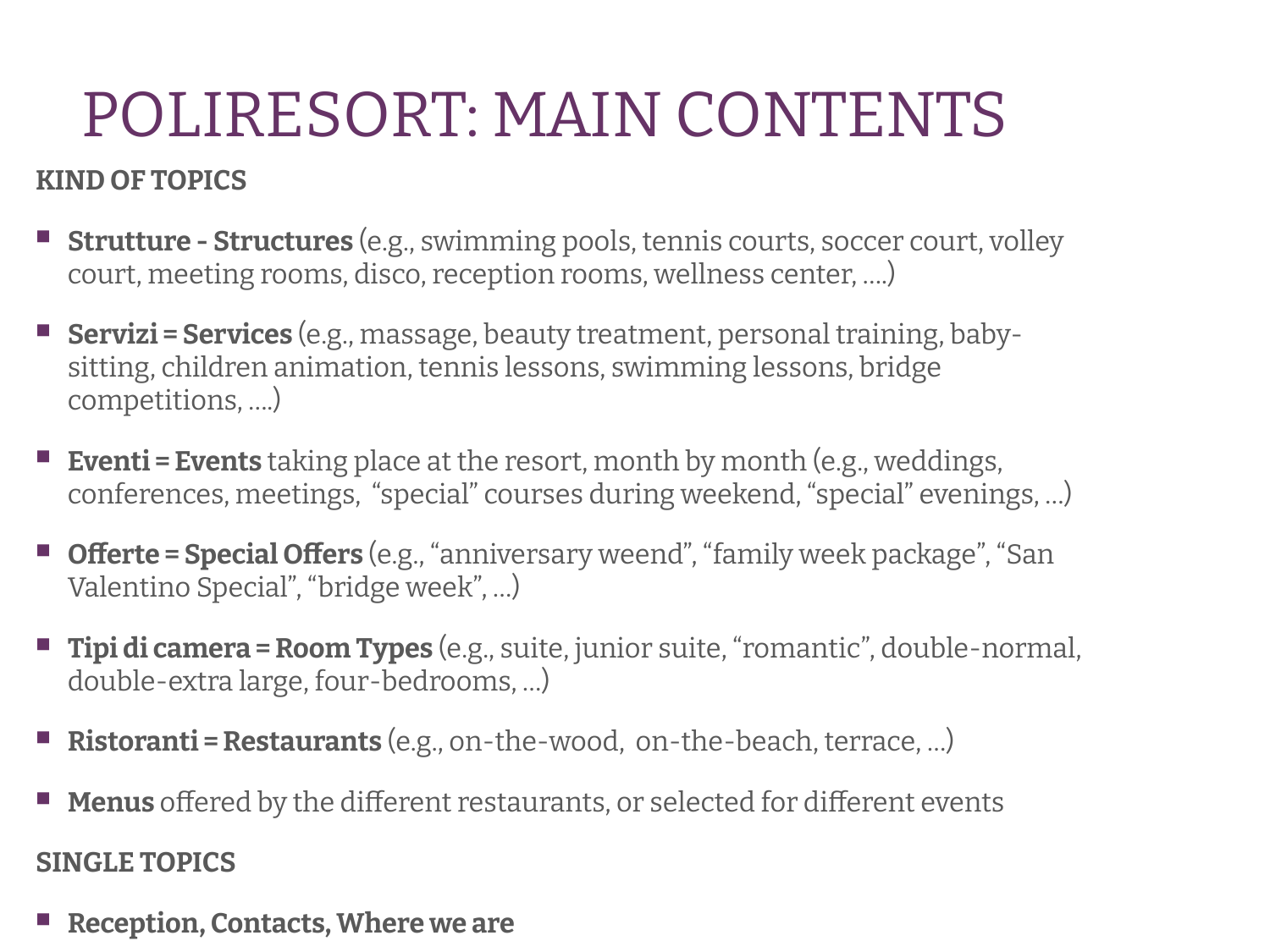

# POLIRESORT: MAIN CONTENTS
KIND OF TOPICS
Strutture - Structures (e.g., swimming pools, tennis courts, soccer court, volley court, meeting rooms, disco, reception rooms, wellness center, ….)
Servizi = Services (e.g., massage, beauty treatment, personal training, baby-sitting, children animation, tennis lessons, swimming lessons, bridge competitions, ….)
Eventi = Events taking place at the resort, month by month (e.g., weddings, conferences, meetings,  “special” courses during weekend, “special” evenings, …)
Offerte = Special Offers (e.g., “anniversary weend”, “family week package”, “San Valentino Special”, “bridge week”, …)
Tipi di camera = Room Types (e.g., suite, junior suite, “romantic”, double-normal, double-extra large, four-bedrooms, …)
Ristoranti = Restaurants (e.g., on-the-wood,  on-the-beach, terrace, …)
Menus offered by the different restaurants, or selected for different events
SINGLE TOPICS
Reception, Contacts, Where we are